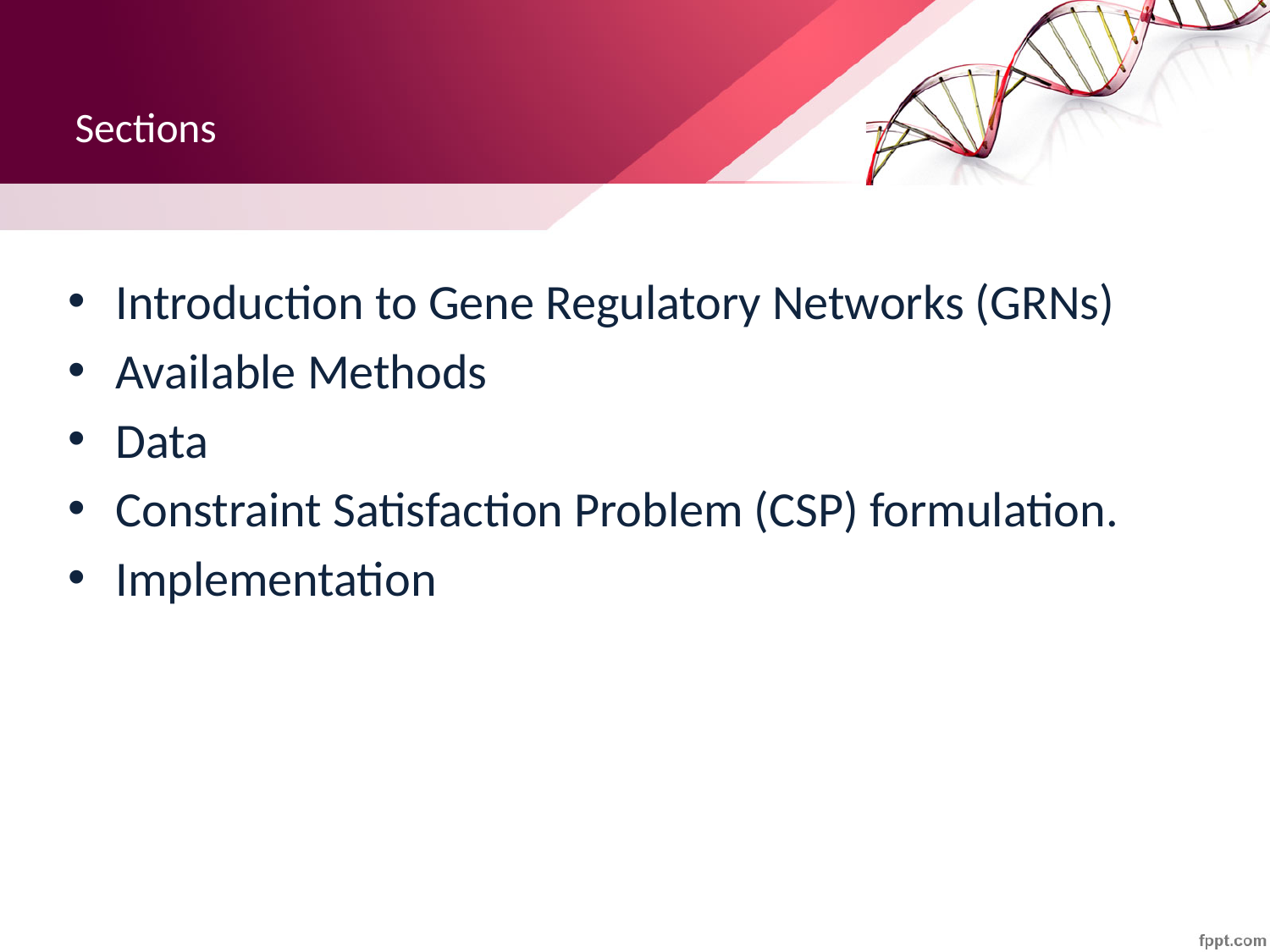

# Sections
Introduction to Gene Regulatory Networks (GRNs)
Available Methods
Data
Constraint Satisfaction Problem (CSP) formulation.
Implementation